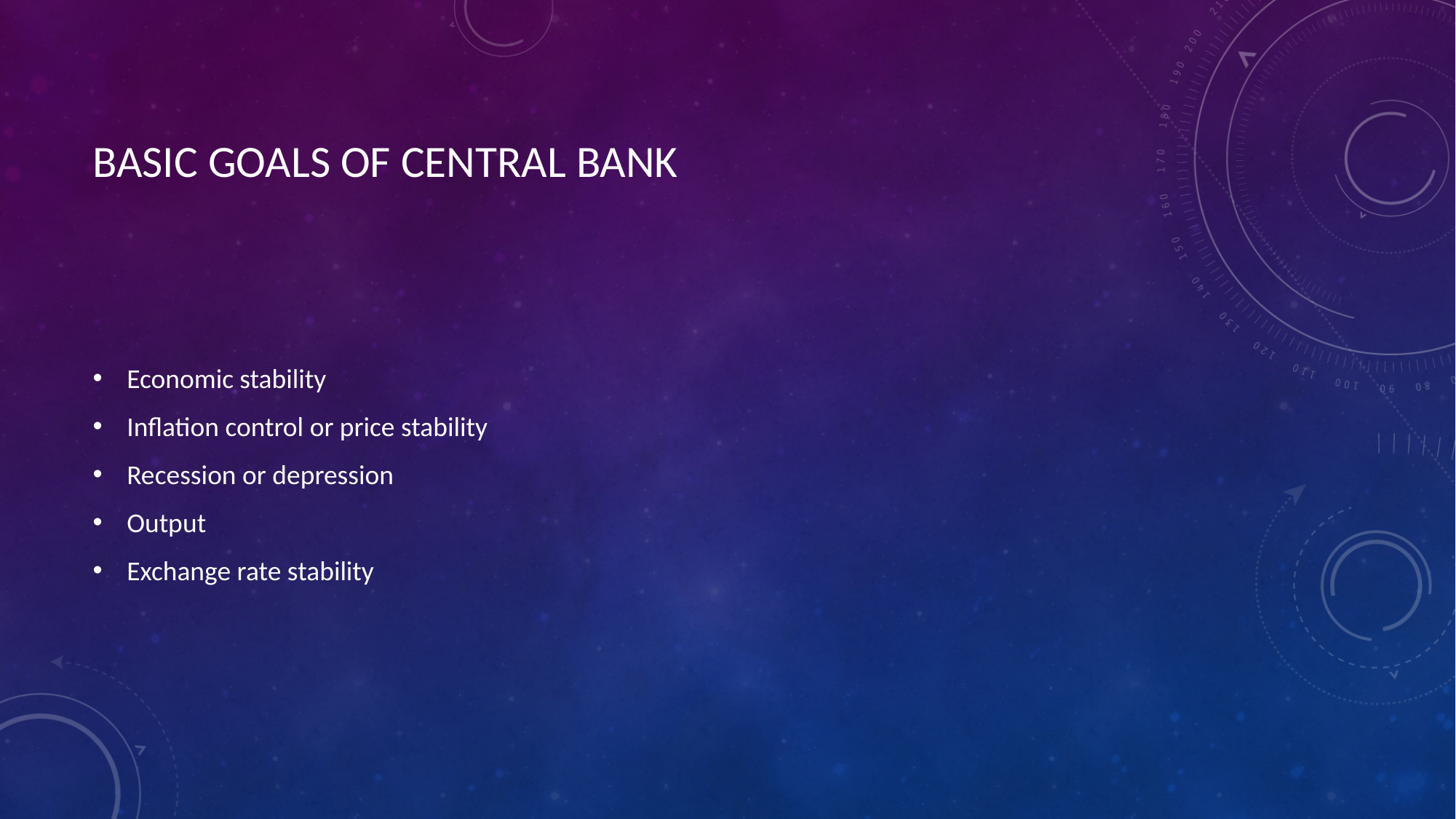

# Basic goals of central bank
Economic stability
Inflation control or price stability
Recession or depression
Output
Exchange rate stability